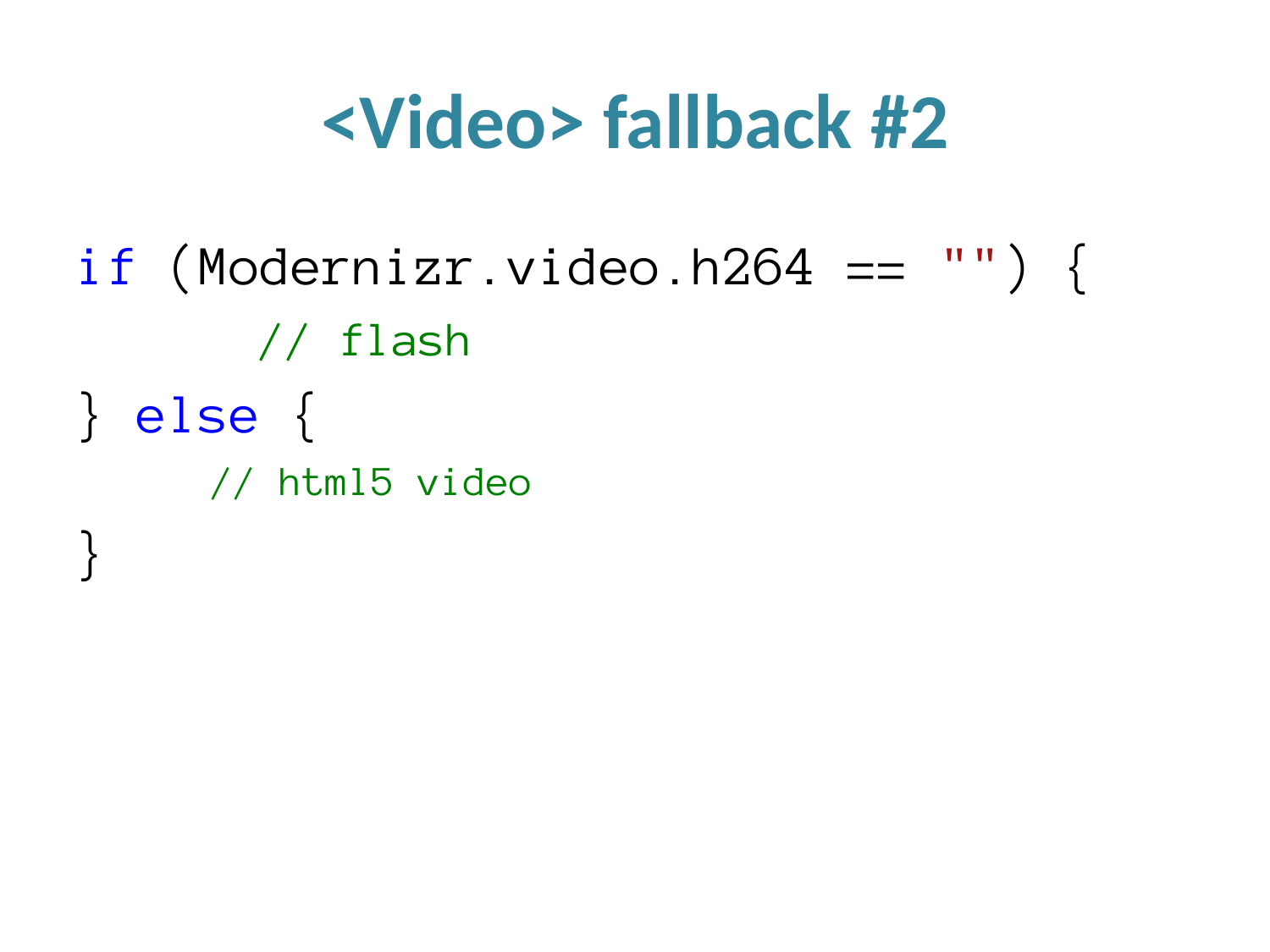

# <Video> fallback #2
if (Modernizr.video.h264 == "") {
	// flash
} else {
 // html5 video
}